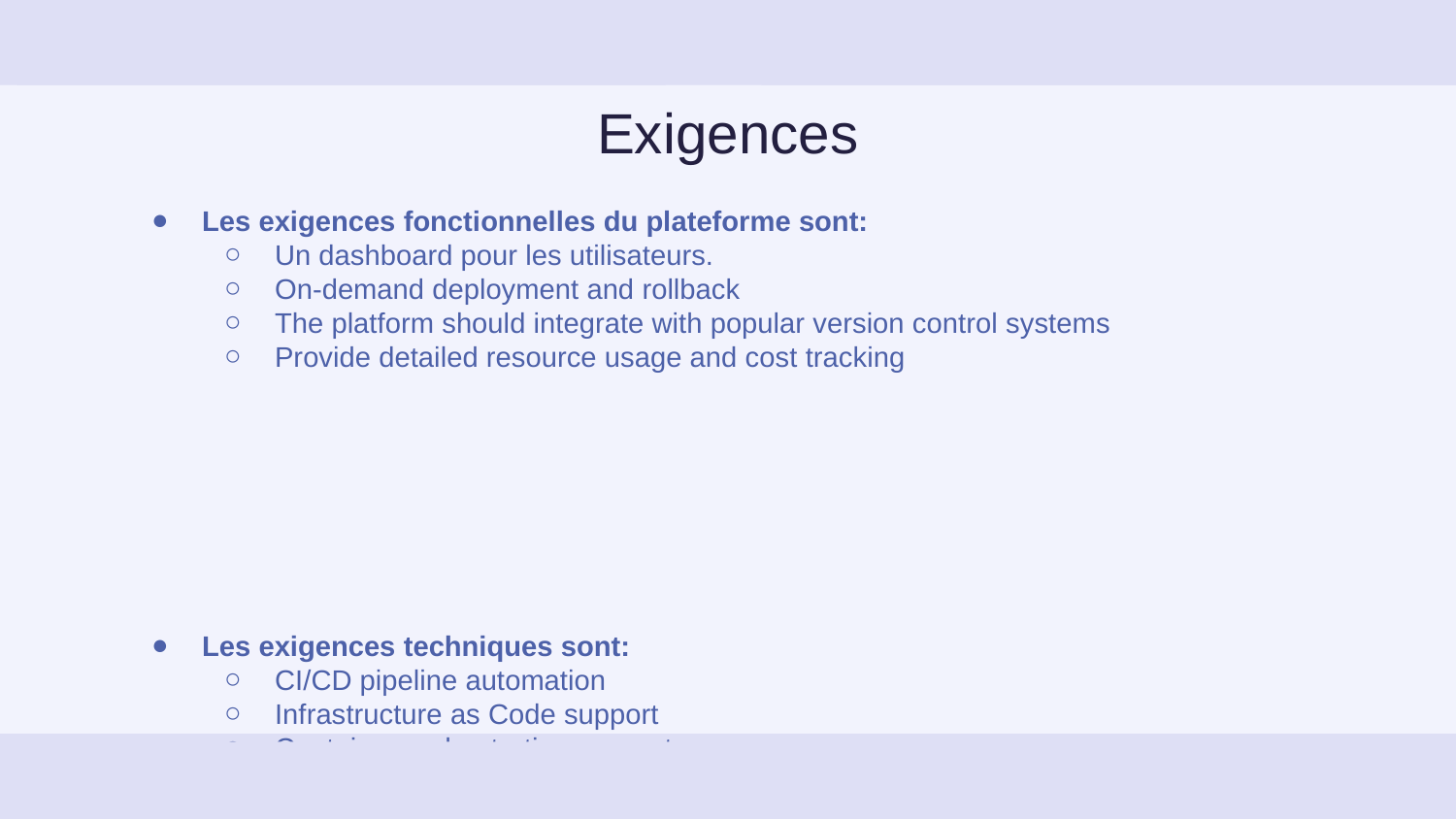

# Exigences
Les exigences fonctionnelles du plateforme sont:
Un dashboard pour les utilisateurs.
On-demand deployment and rollback
The platform should integrate with popular version control systems
Provide detailed resource usage and cost tracking

Les exigences techniques sont:
CI/CD pipeline automation
Infrastructure as Code support
Container orchestration support
API access